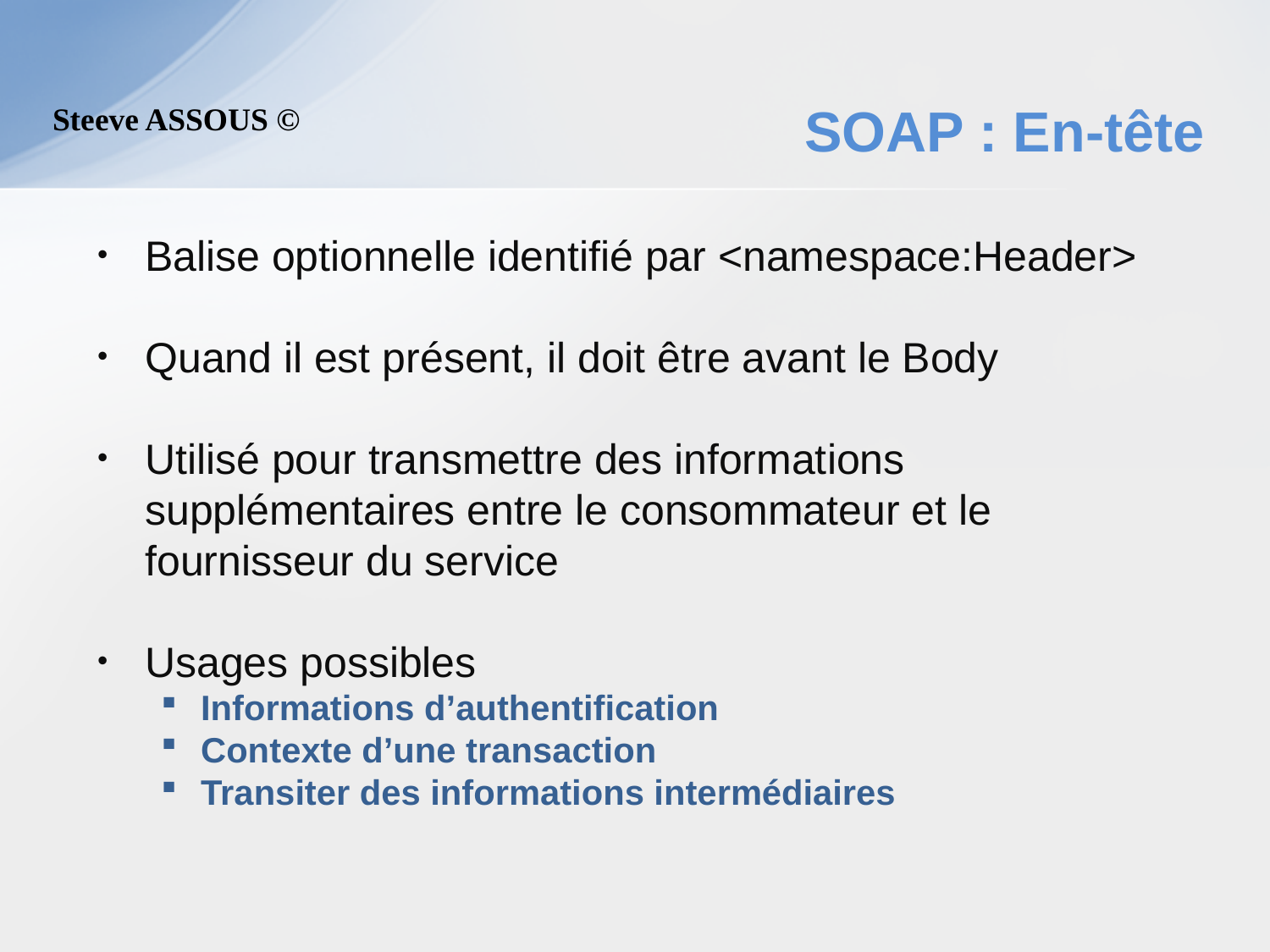

# SOAP : En-tête
Balise optionnelle identifié par <namespace:Header>

Quand il est présent, il doit être avant le Body

Utilisé pour transmettre des informations supplémentaires entre le consommateur et le fournisseur du service

Usages possibles
Informations d’authentification
Contexte d’une transaction
Transiter des informations intermédiaires